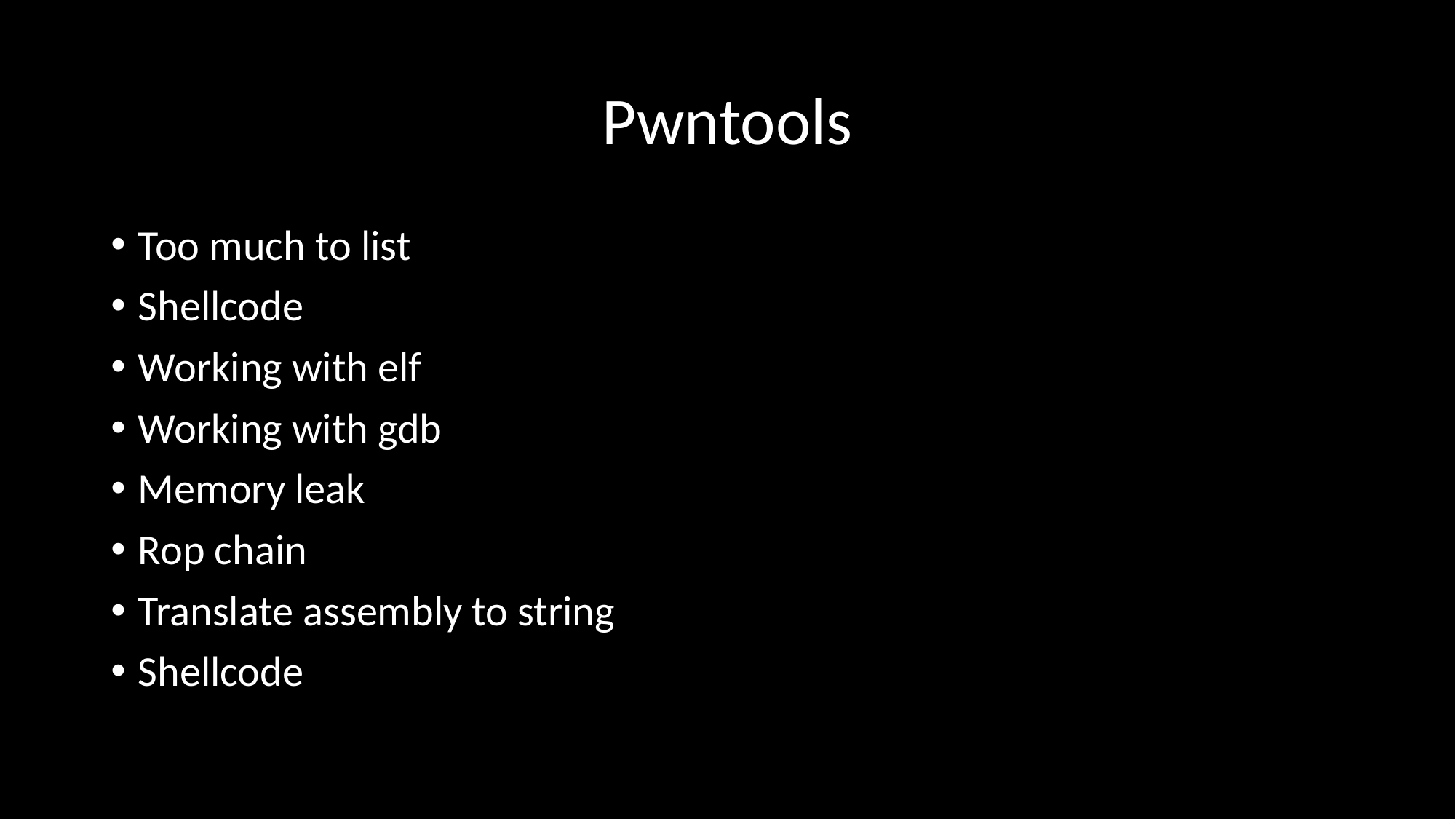

# Pwntools
Too much to list
Shellcode
Working with elf
Working with gdb
Memory leak
Rop chain
Translate assembly to string
Shellcode